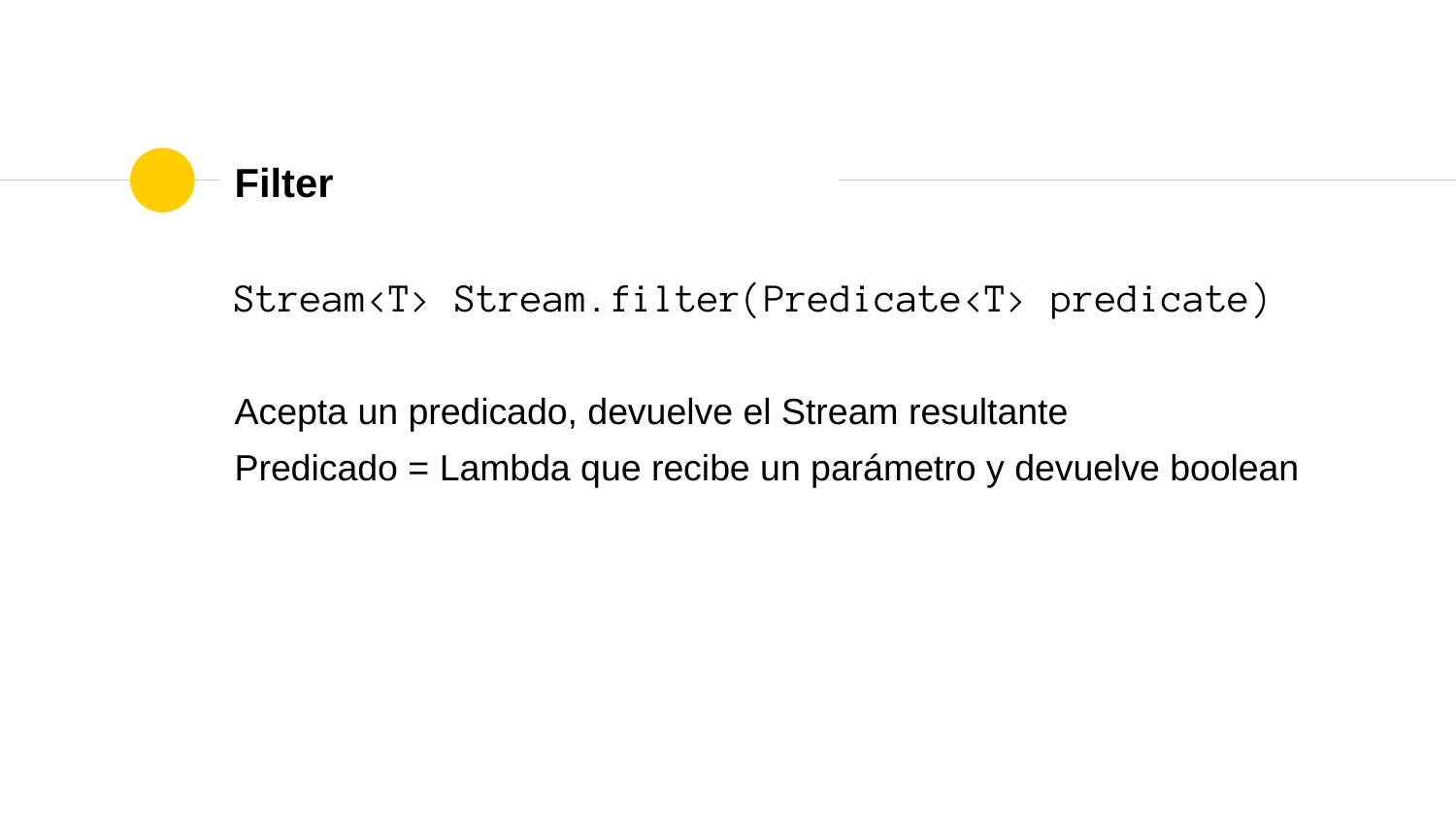

# Filter
Stream<T> Stream.filter(Predicate<T> predicate)

Acepta un predicado, devuelve el Stream resultante
Predicado = Lambda que recibe un parámetro y devuelve boolean